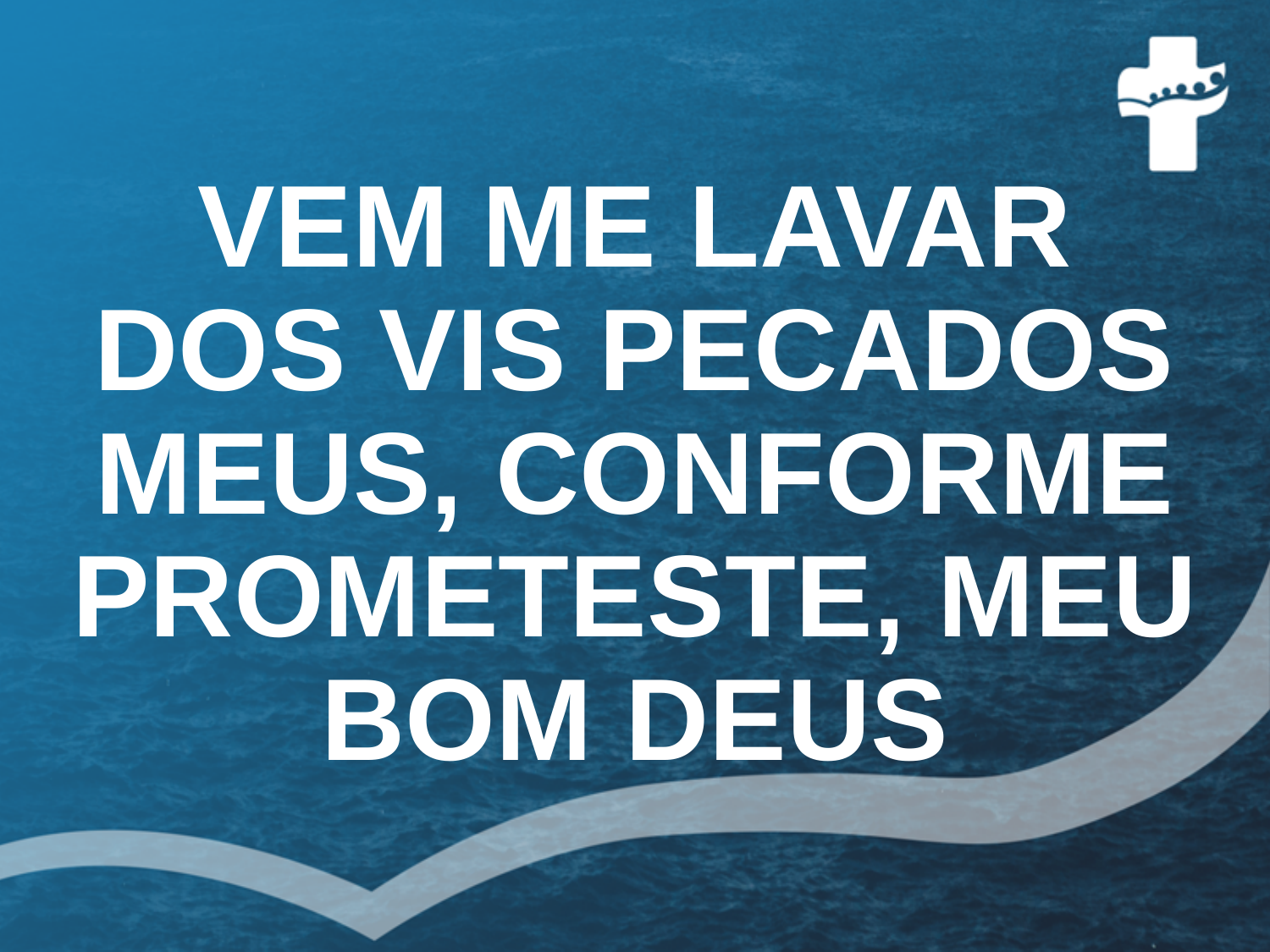

# VEM ME LAVAR DOS VIS PECADOS MEUS, CONFORME PROMETESTE, MEU BOM DEUS